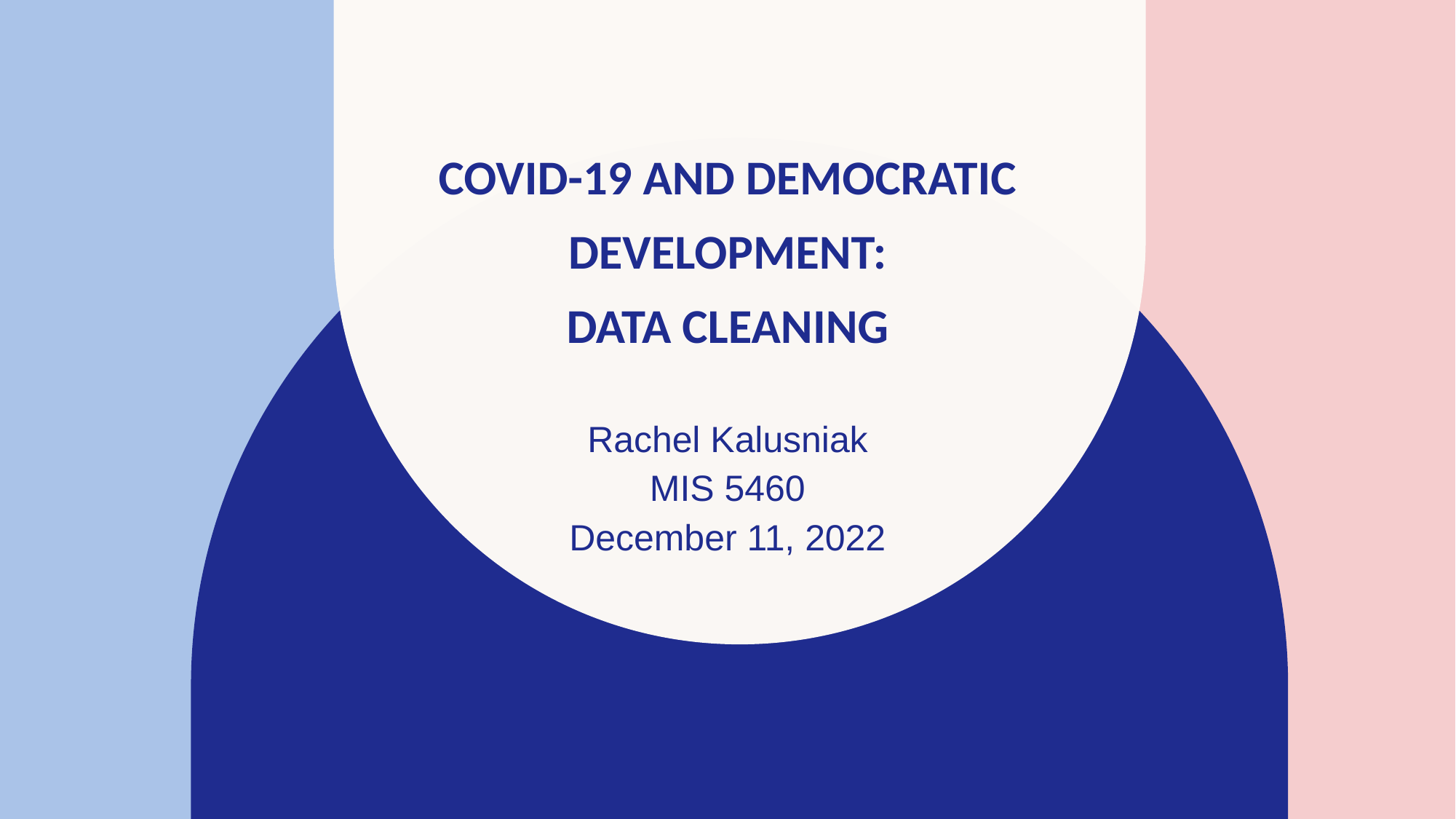

# COVID-19 and Democratic Development: Data Cleaning
Rachel Kalusniak
MIS 5460
December 11, 2022​